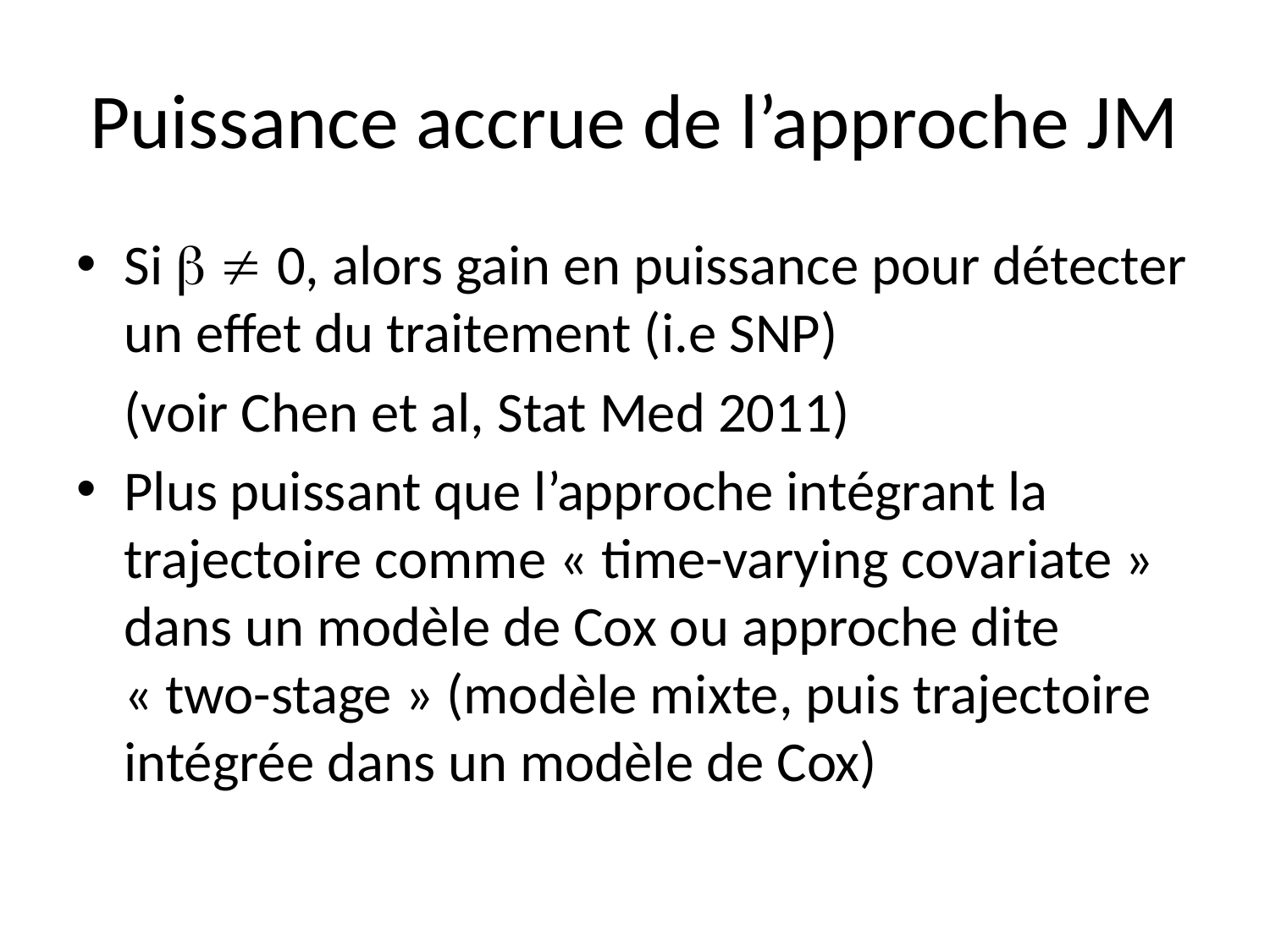

# Puissance accrue de l’approche JM
Si β ≠ 0, alors gain en puissance pour détecter un effet du traitement (i.e SNP)
	(voir Chen et al, Stat Med 2011)
Plus puissant que l’approche intégrant la trajectoire comme « time-varying covariate » dans un modèle de Cox ou approche dite « two-stage » (modèle mixte, puis trajectoire intégrée dans un modèle de Cox)